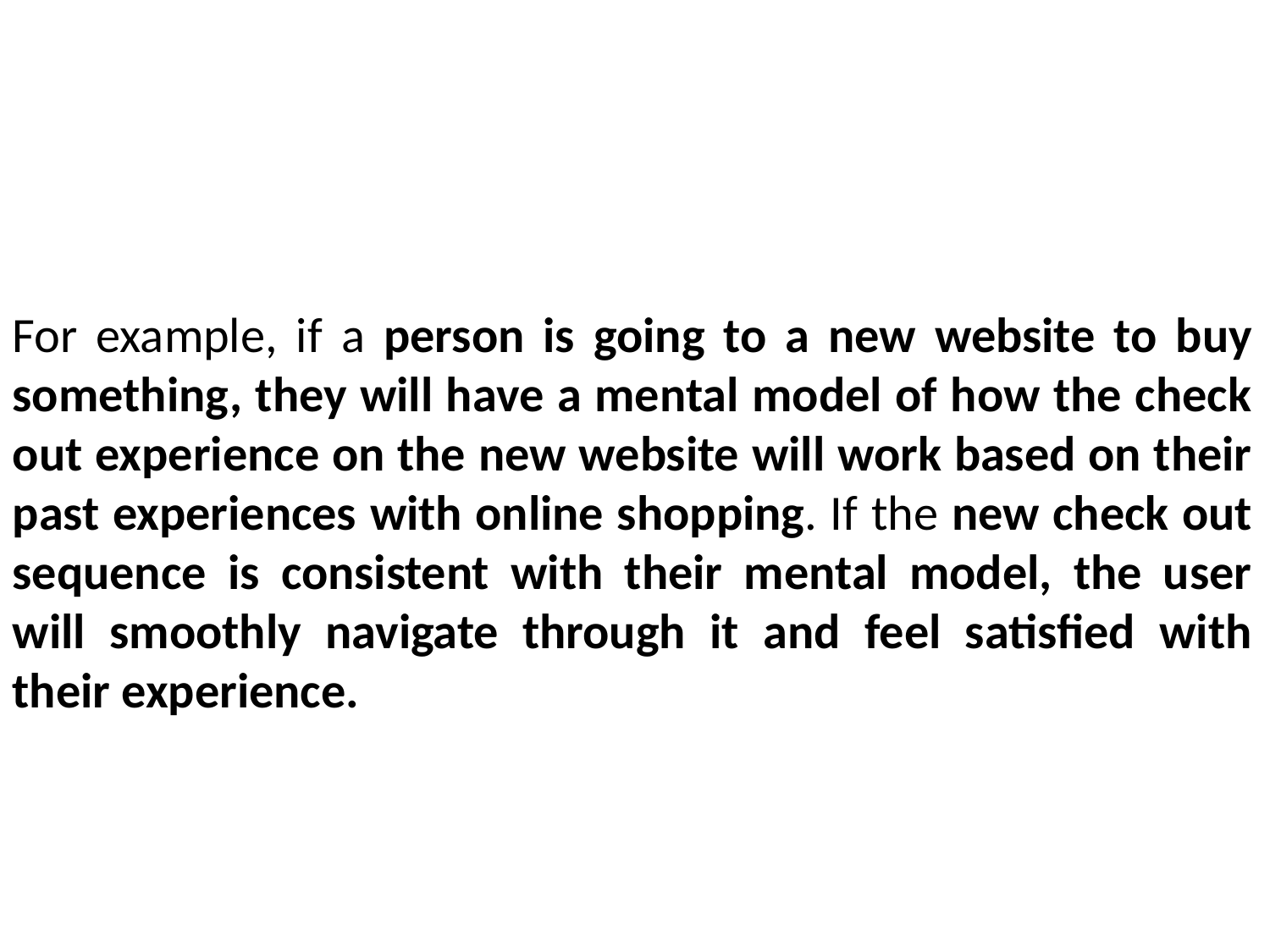

For example, if a person is going to a new website to buy something, they will have a mental model of how the check out experience on the new website will work based on their past experiences with online shopping. If the new check out sequence is consistent with their mental model, the user will smoothly navigate through it and feel satisfied with their experience.